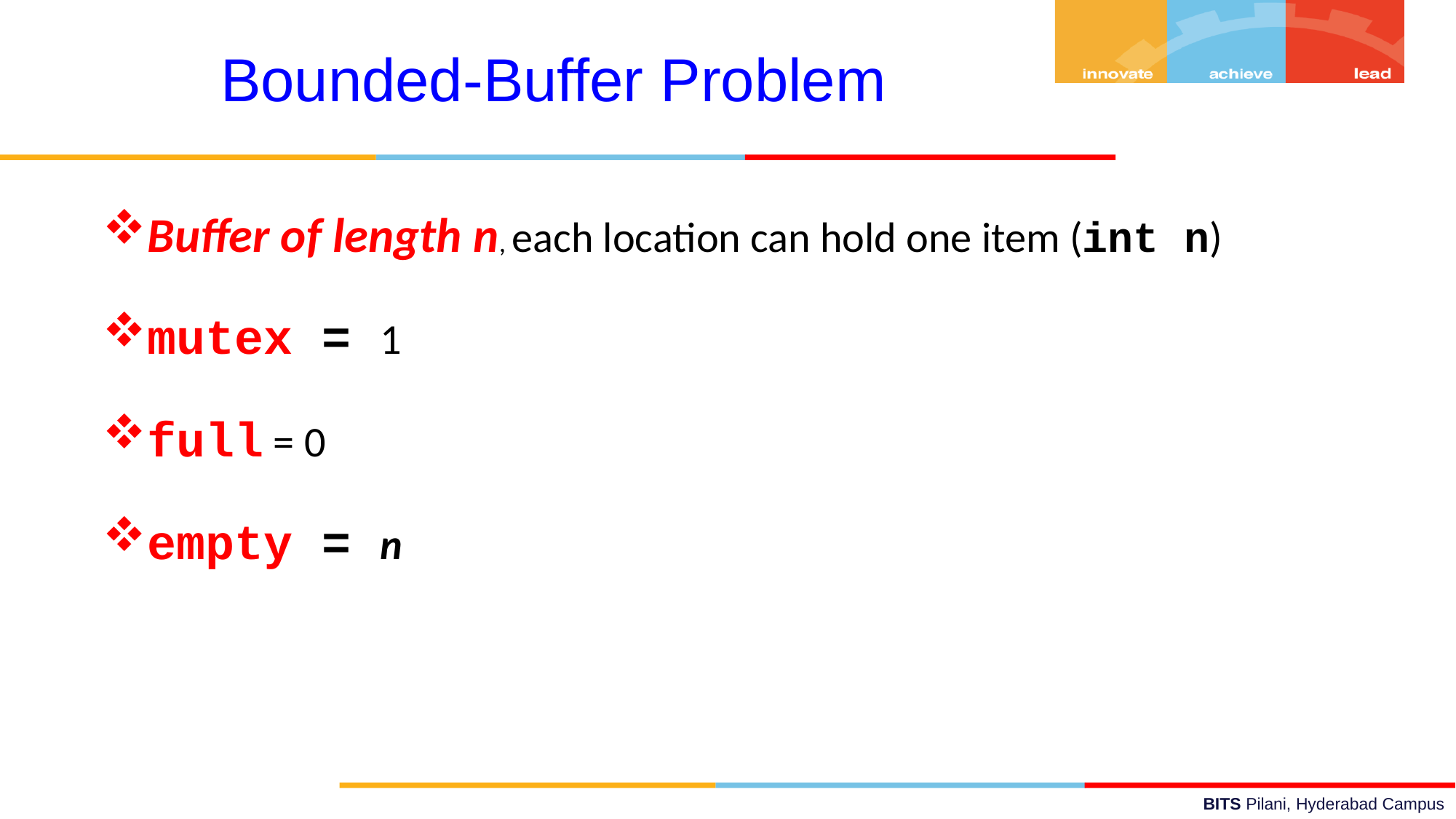

Bounded-Buffer Problem
Buffer of length n, each location can hold one item (int n)
mutex = 1
full = 0
empty = n